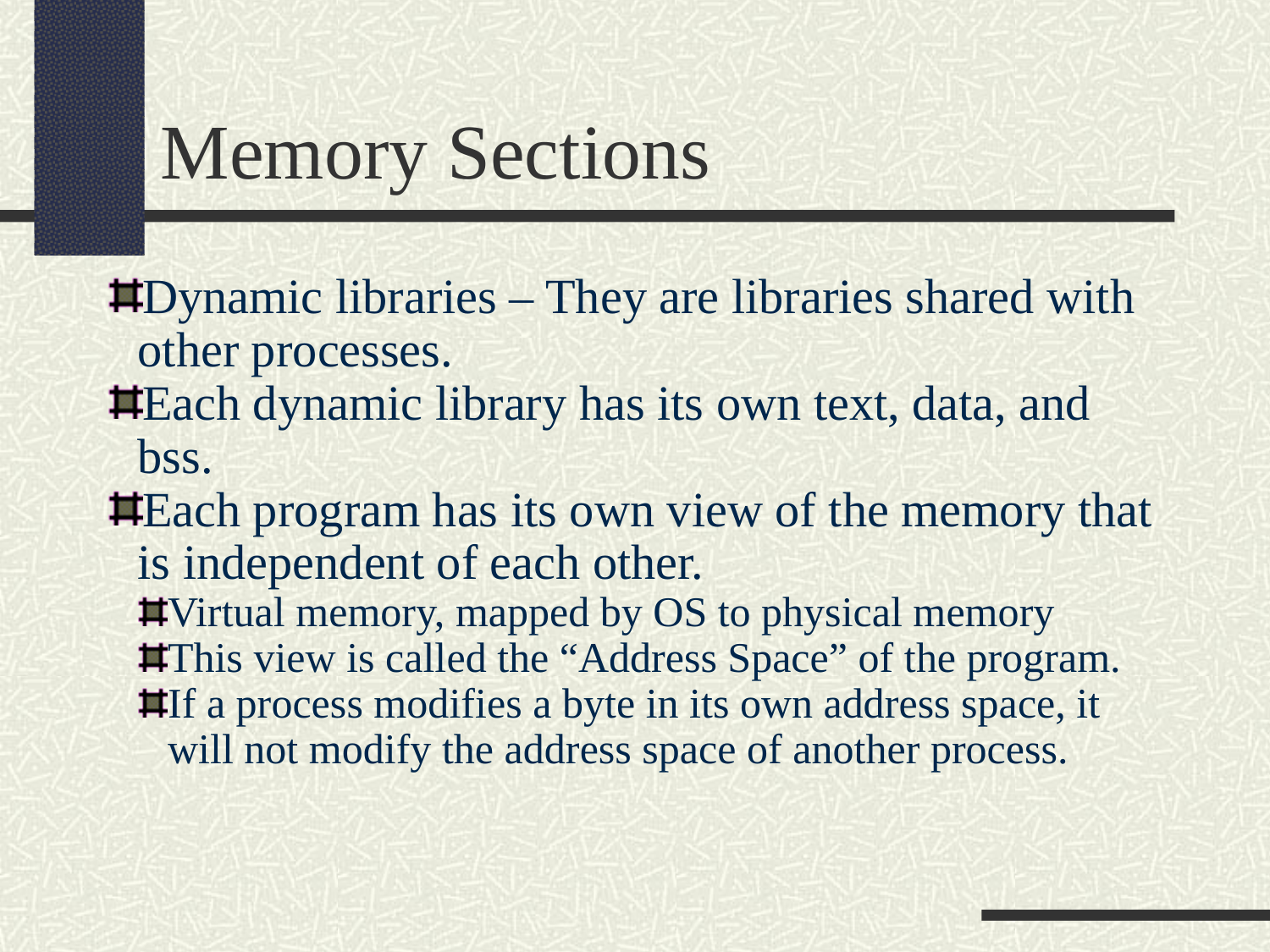

Memory Sections
Dynamic libraries – They are libraries shared with other processes.
Each dynamic library has its own text, data, and bss.
Each program has its own view of the memory that is independent of each other.
Virtual memory, mapped by OS to physical memory
This view is called the “Address Space” of the program.
If a process modifies a byte in its own address space, it will not modify the address space of another process.